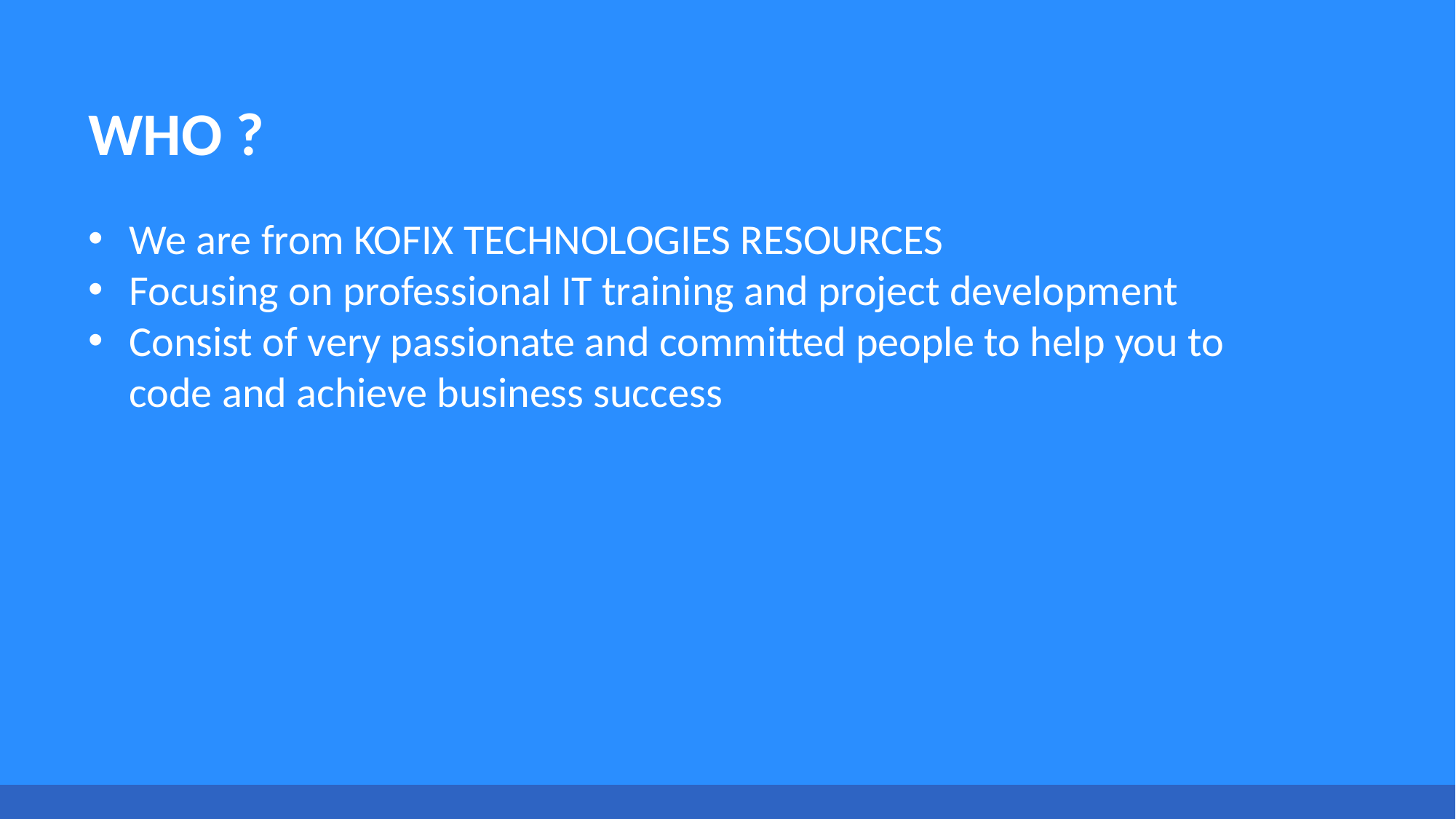

WHO ?
We are from KOFIX TECHNOLOGIES RESOURCES
Focusing on professional IT training and project development
Consist of very passionate and committed people to help you to code and achieve business success